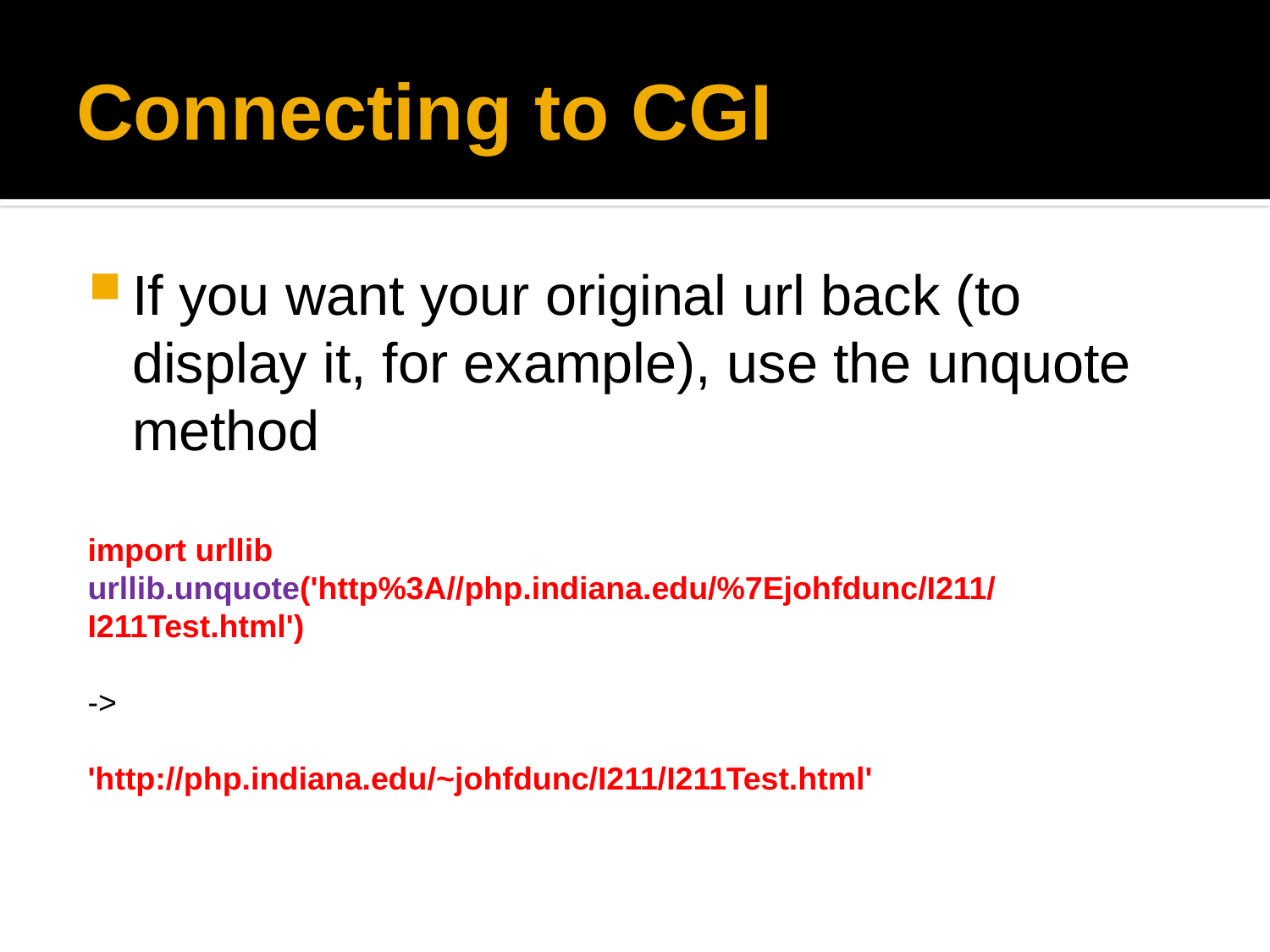

# Connecting to CGI
If you want your original url back (to display it, for example), use the unquote method

import urllib
urllib.unquote('http%3A//php.indiana.edu/%7Ejohfdunc/I211/I211Test.html')

->

'http://php.indiana.edu/~johfdunc/I211/I211Test.html'